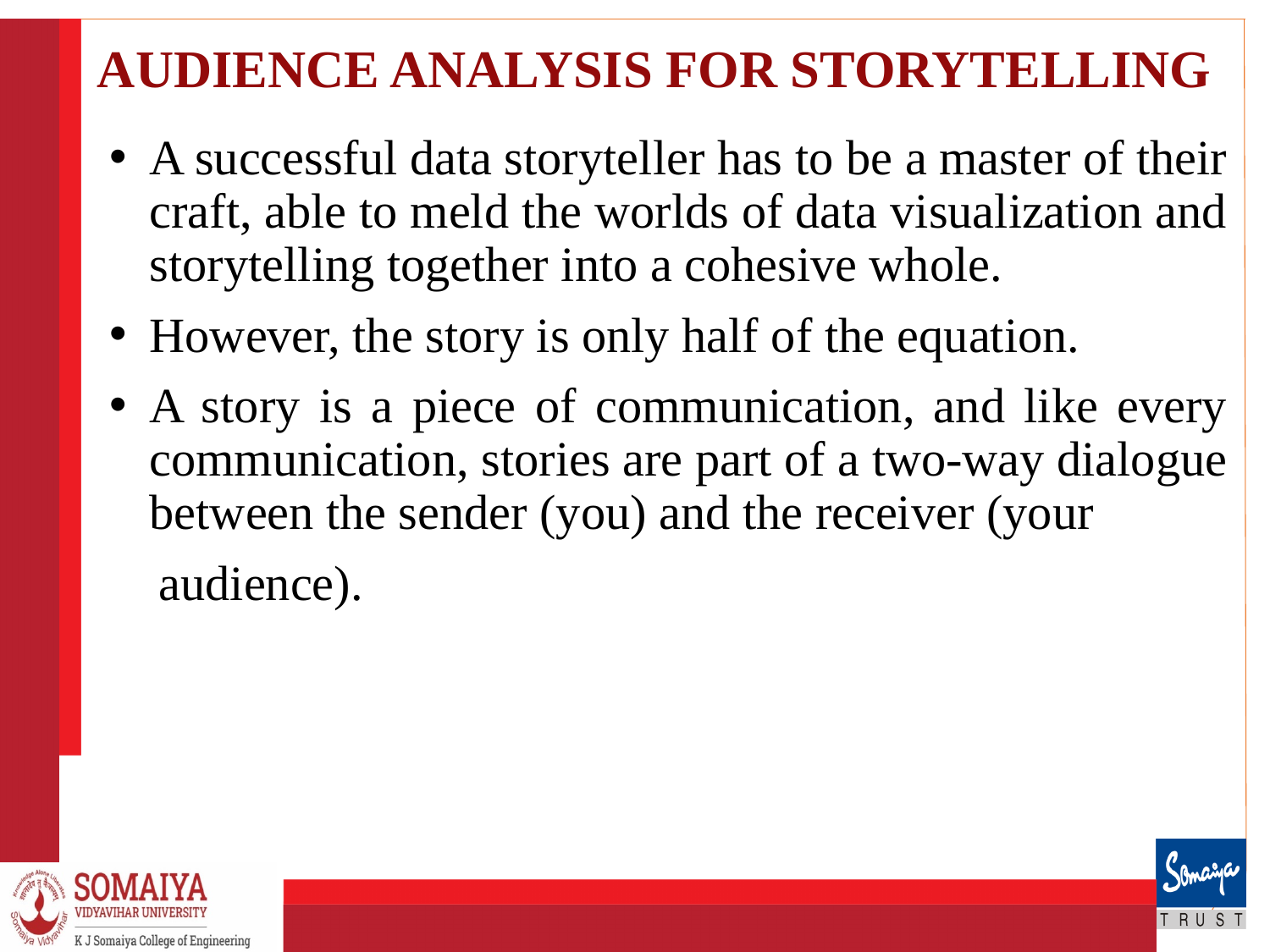

# AUDIENCE ANALYSIS FOR STORYTELLING
A successful data storyteller has to be a master of their craft, able to meld the worlds of data visualization and storytelling together into a cohesive whole.
However, the story is only half of the equation.
A story is a piece of communication, and like every communication, stories are part of a two-way dialogue between the sender (you) and the receiver (your
    audience).